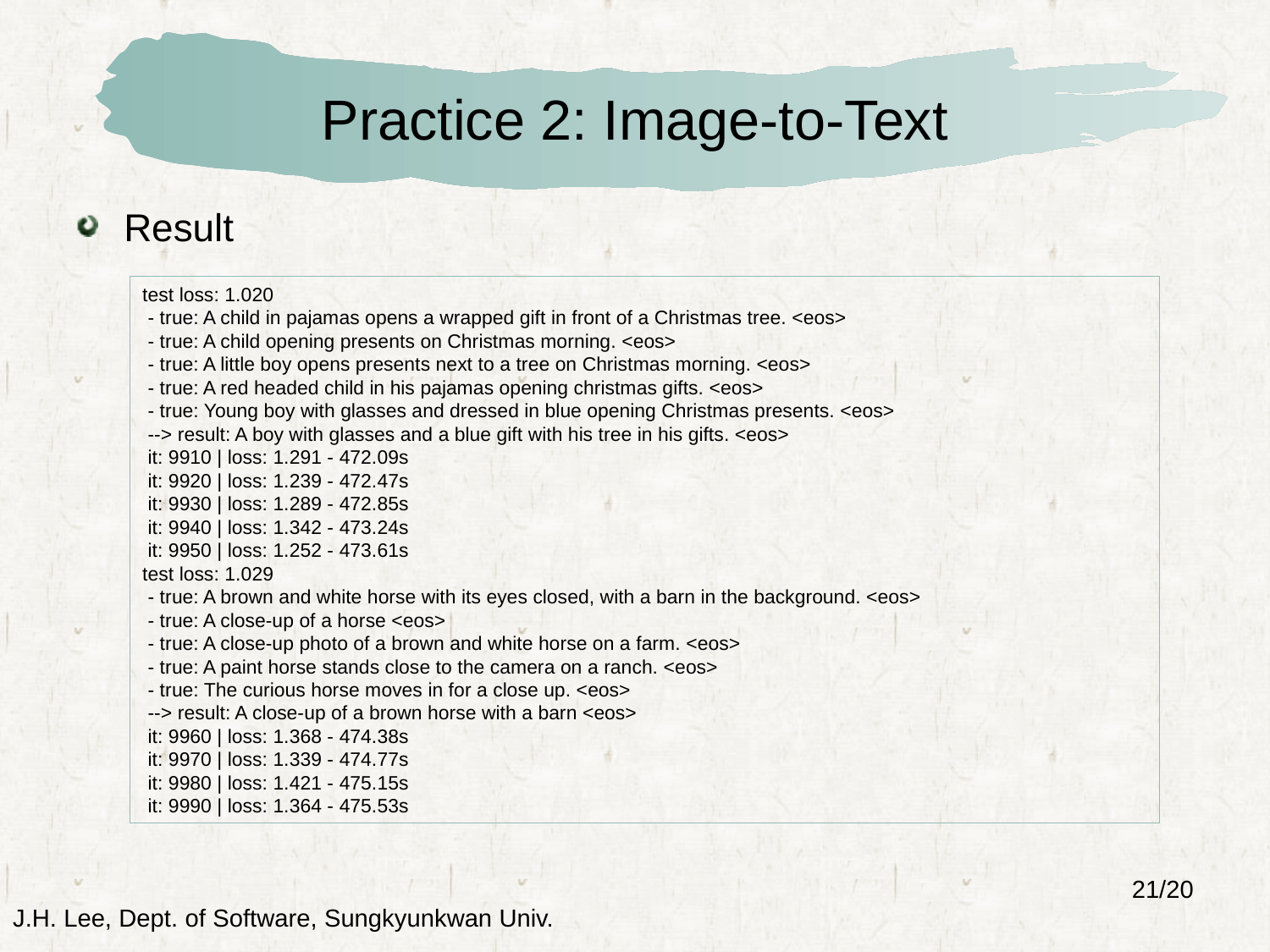

# Practice 2: Image-to-Text
Result
test loss: 1.020
 - true: A child in pajamas opens a wrapped gift in front of a Christmas tree. <eos>
 - true: A child opening presents on Christmas morning. <eos>
 - true: A little boy opens presents next to a tree on Christmas morning. <eos>
 - true: A red headed child in his pajamas opening christmas gifts. <eos>
 - true: Young boy with glasses and dressed in blue opening Christmas presents. <eos>
 --> result: A boy with glasses and a blue gift with his tree in his gifts. <eos>
 it: 9910 | loss: 1.291 - 472.09s
 it: 9920 | loss: 1.239 - 472.47s
 it: 9930 | loss: 1.289 - 472.85s
 it: 9940 | loss: 1.342 - 473.24s
 it: 9950 | loss: 1.252 - 473.61s
test loss: 1.029
 - true: A brown and white horse with its eyes closed, with a barn in the background. <eos>
 - true: A close-up of a horse <eos>
 - true: A close-up photo of a brown and white horse on a farm. <eos>
 - true: A paint horse stands close to the camera on a ranch. <eos>
 - true: The curious horse moves in for a close up. <eos>
 --> result: A close-up of a brown horse with a barn <eos>
 it: 9960 | loss: 1.368 - 474.38s
 it: 9970 | loss: 1.339 - 474.77s
 it: 9980 | loss: 1.421 - 475.15s
 it: 9990 | loss: 1.364 - 475.53s
21/20
J.H. Lee, Dept. of Software, Sungkyunkwan Univ.